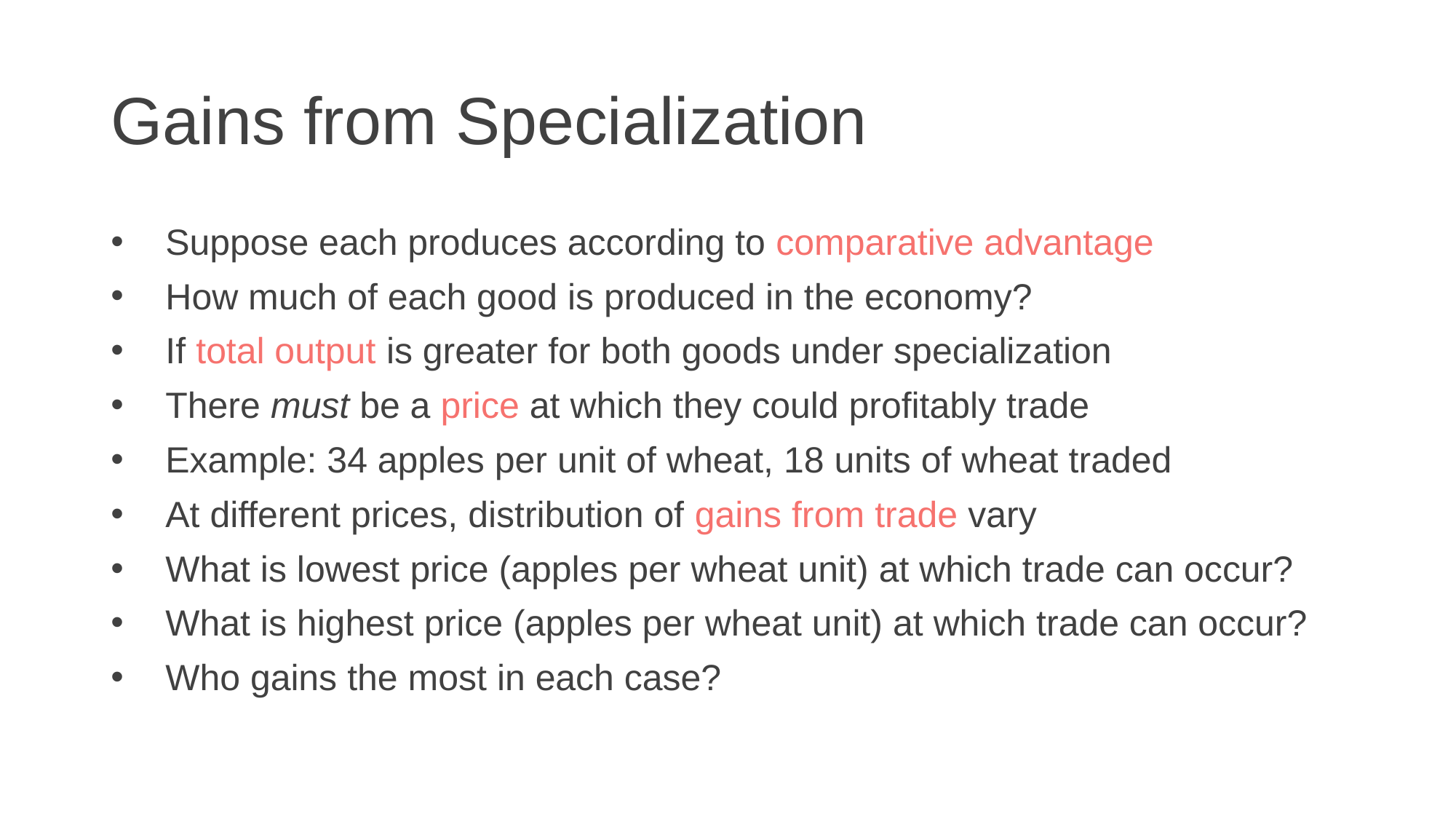

# Gains from Specialization
Suppose each produces according to comparative advantage
How much of each good is produced in the economy?
If total output is greater for both goods under specialization
There must be a price at which they could profitably trade
Example: 34 apples per unit of wheat, 18 units of wheat traded
At different prices, distribution of gains from trade vary
What is lowest price (apples per wheat unit) at which trade can occur?
What is highest price (apples per wheat unit) at which trade can occur?
Who gains the most in each case?